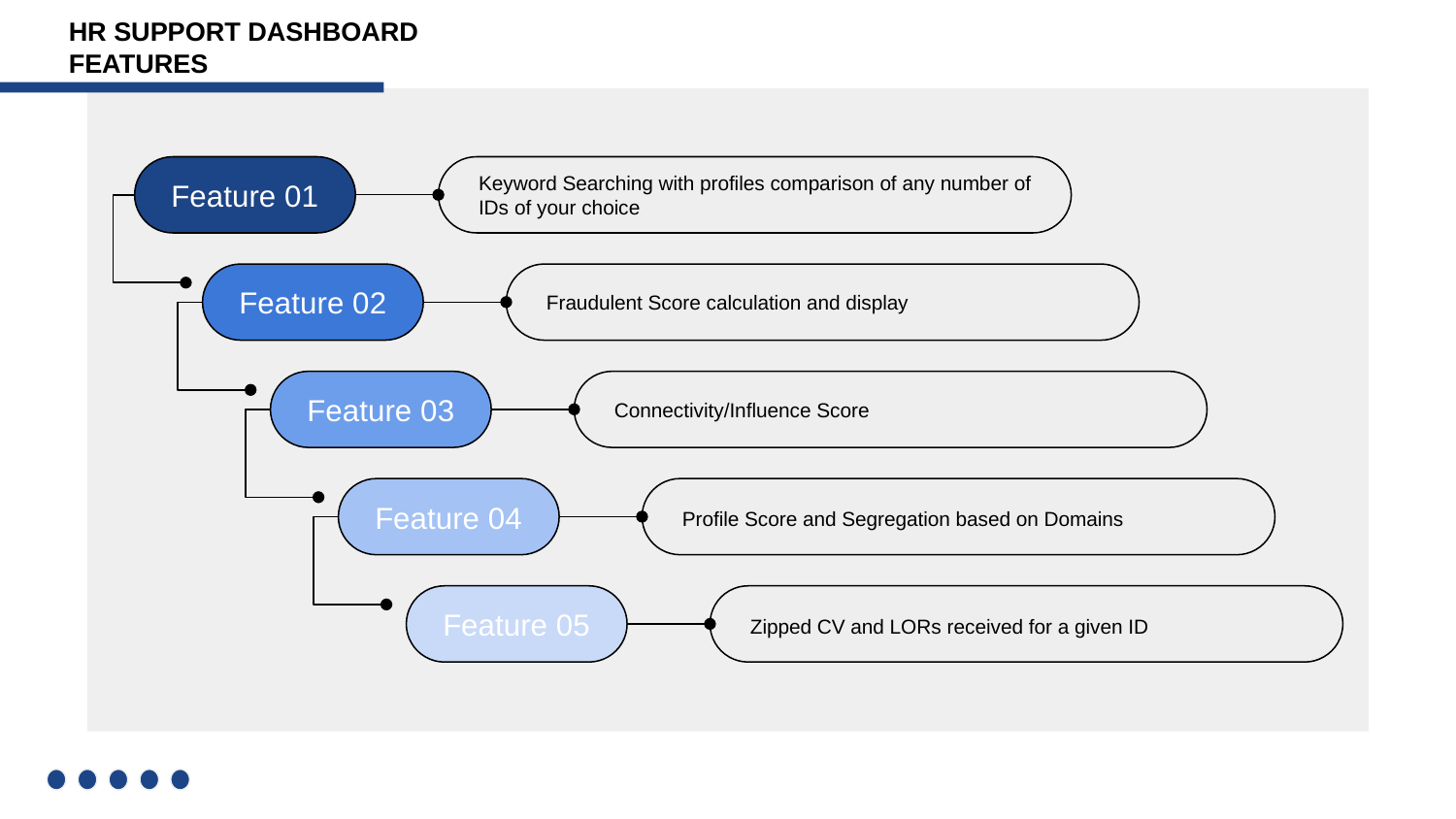

HR SUPPORT DASHBOARD FEATURES

Feature 01
Keyword Searching with profiles comparison of any number of IDs of your choice

Feature 02
Fraudulent Score calculation and display

Connectivity/Influence Score
Feature 03

Feature 04
Profile Score and Segregation based on Domains

Zipped CV and LORs received for a given ID
Feature 05